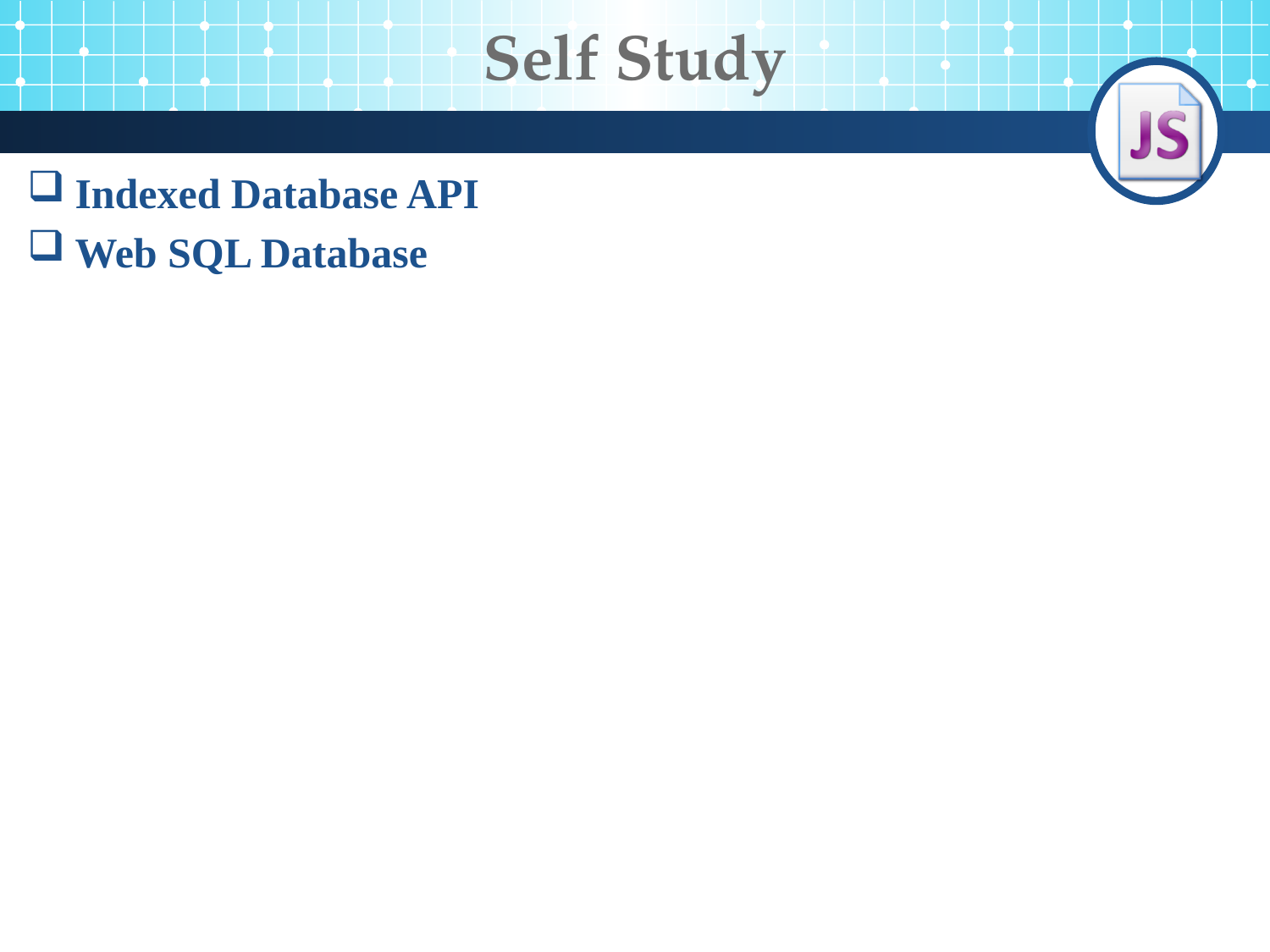

# Self Study
Indexed Database API
Web SQL Database